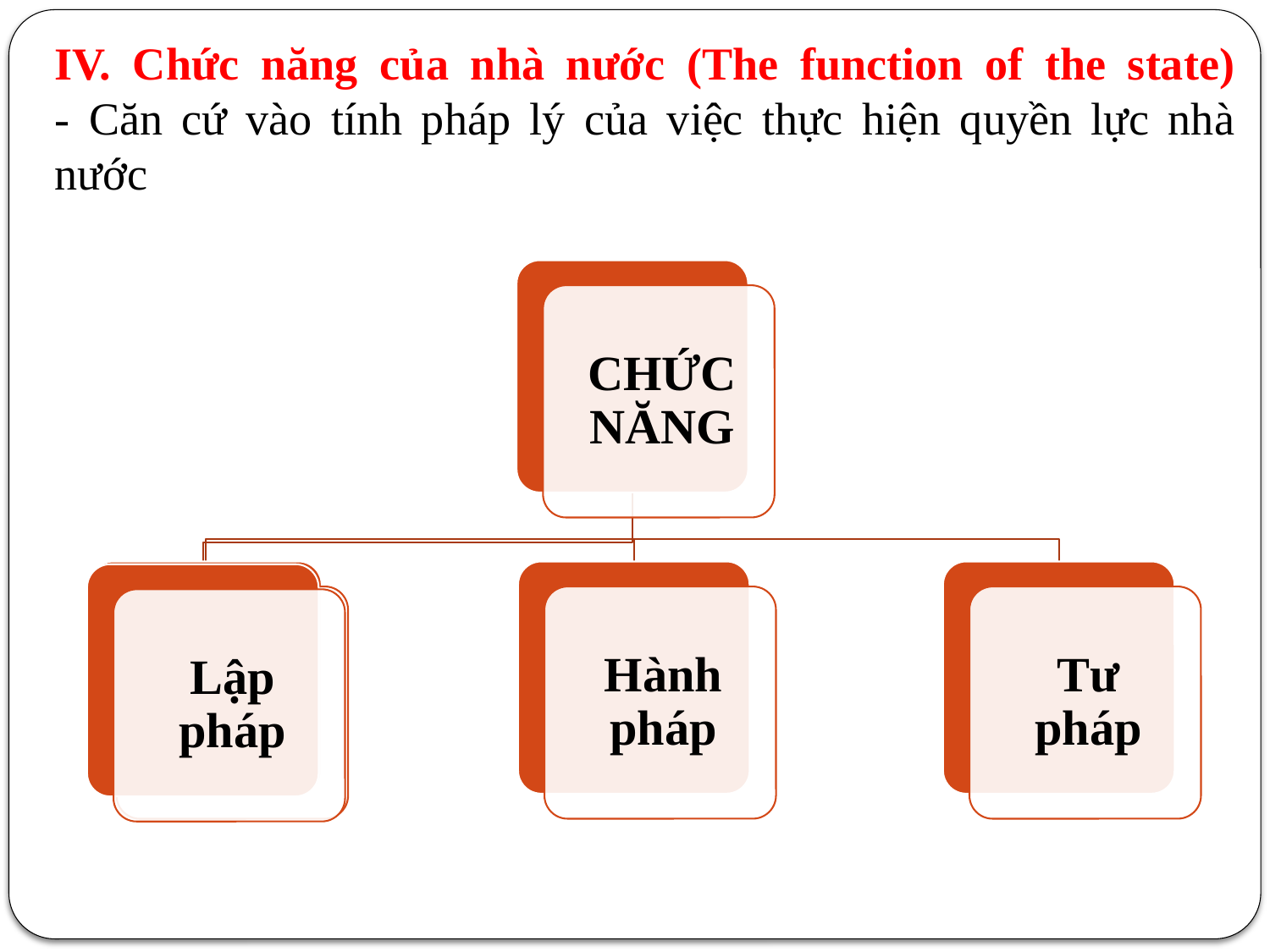

# IV. Chức năng của nhà nước (The function of the state) - Căn cứ vào tính pháp lý của việc thực hiện quyền lực nhà nước
CHỨC NĂNG
ĐỐI NỘI
Lập pháp
Hành pháp
Tư pháp